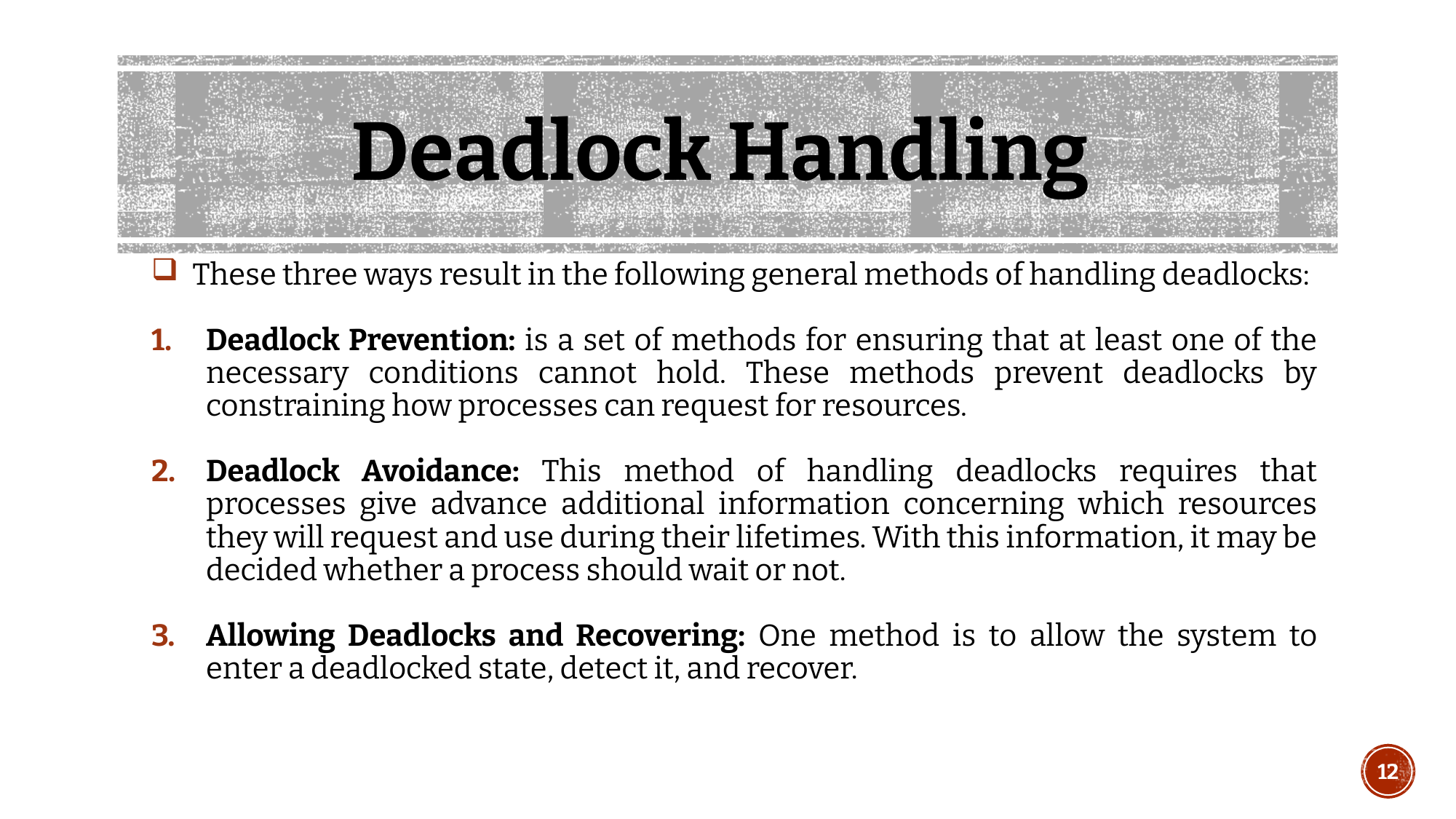

# Deadlock Handling

These three ways result in the following general methods of handling deadlocks:

Deadlock Prevention: is a set of methods for ensuring that at least one of the necessary conditions cannot hold. These methods prevent deadlocks by constraining how processes can request for resources.

Deadlock Avoidance: This method of handling deadlocks requires that processes give advance additional information concerning which resources they will request and use during their lifetimes. With this information, it may be decided whether a process should wait or not.

Allowing Deadlocks and Recovering: One method is to allow the system to enter a deadlocked state, detect it, and recover.

12